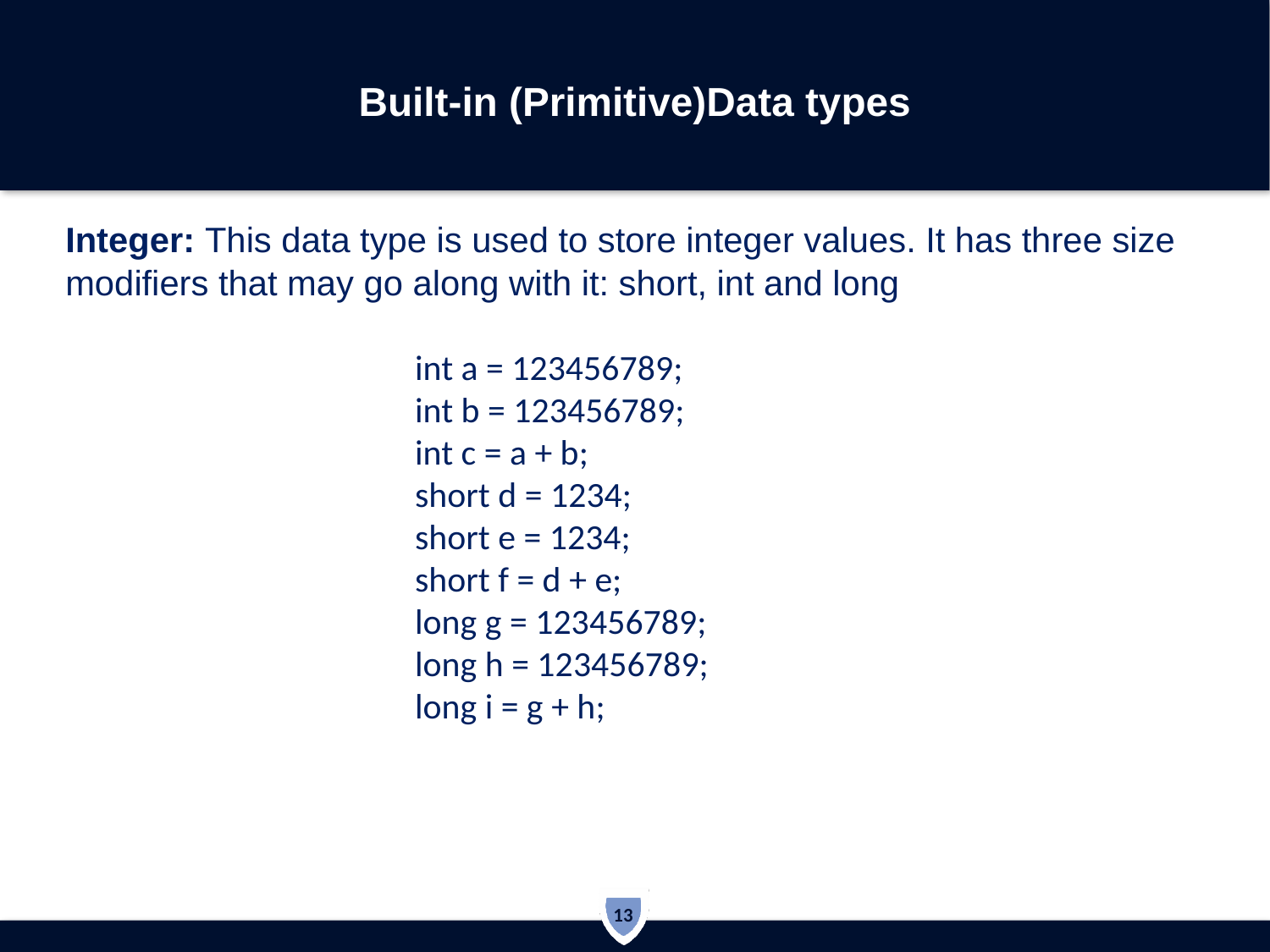

# Built-in (Primitive)Data types
Integer: This data type is used to store integer values. It has three size modifiers that may go along with it: short, int and long

    int a = 123456789;
    int b = 123456789;
    int c = a + b;
    short d = 1234;
    short e = 1234;
    short f = d + e;
    long g = 123456789;
    long h = 123456789;
    long i = g + h;

13